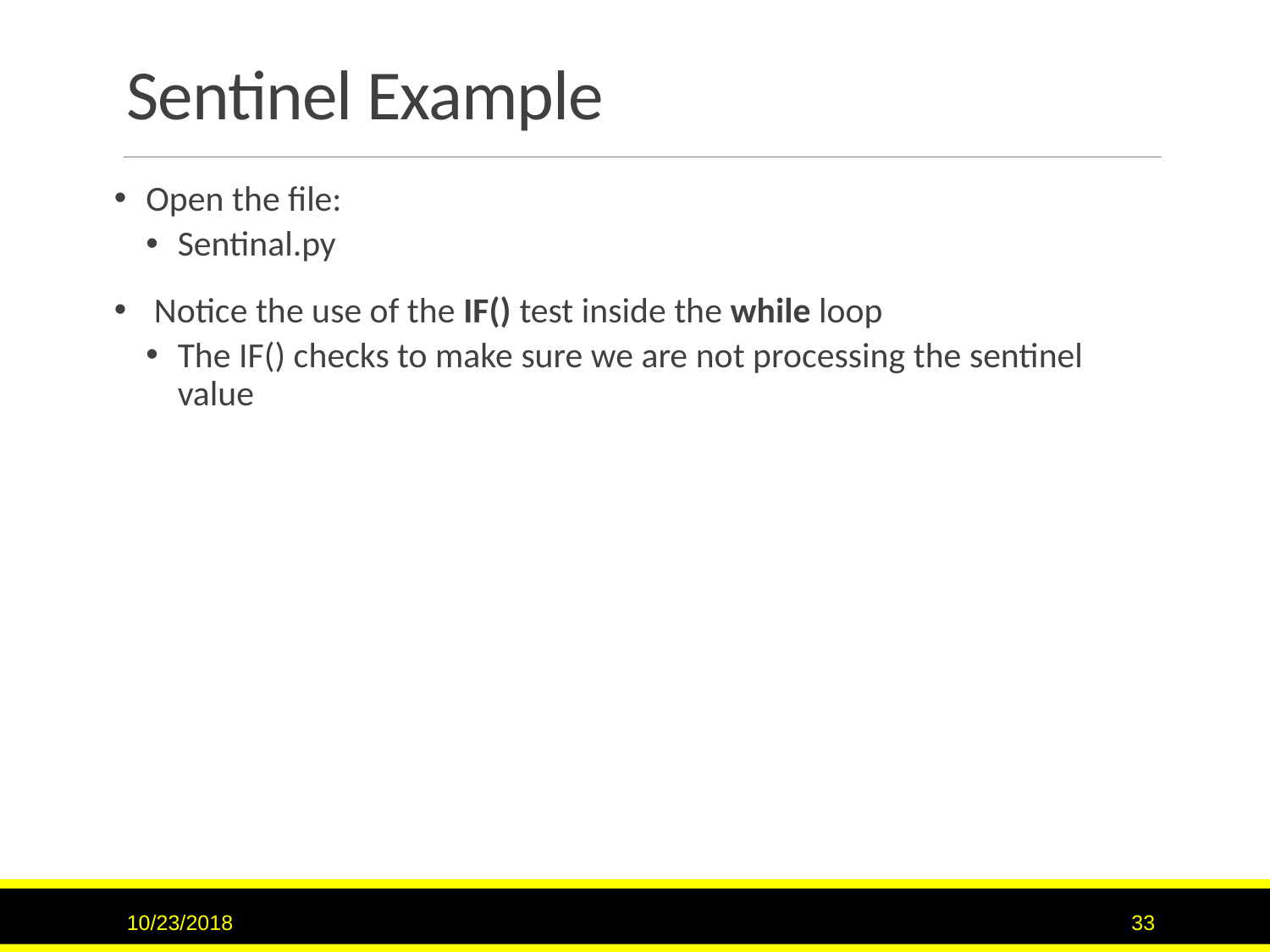

# Sentinel Example
Open the file:
Sentinal.py
 Notice the use of the IF() test inside the while loop
The IF() checks to make sure we are not processing the sentinel value

10/23/2018
33